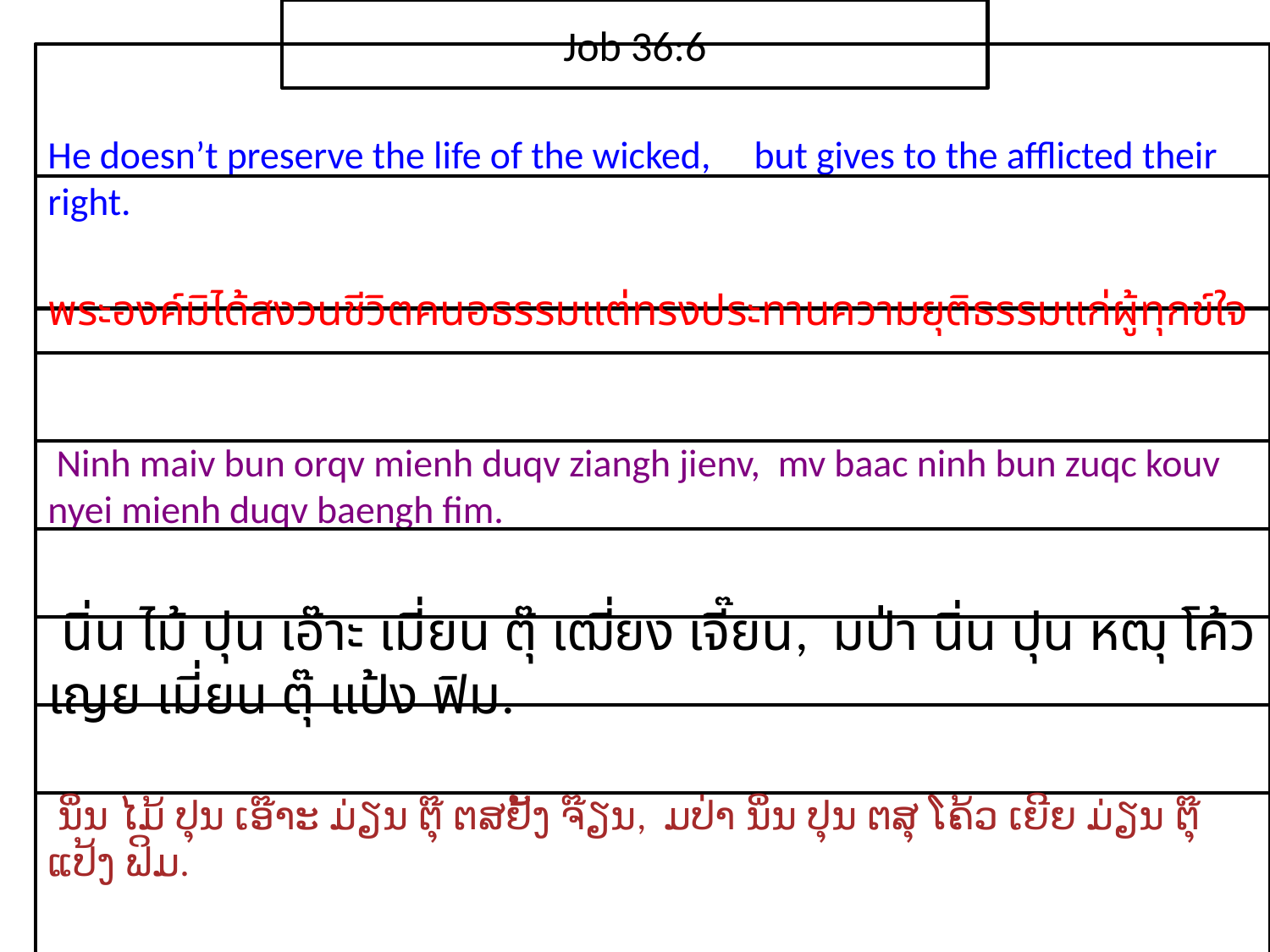

Job 36:6
He doesn’t preserve the life of the wicked,     but gives to the afflicted their right.
​พระ​องค์​มิได้​สงวน​ชีวิต​คน​อธรรมแต่​ทรง​ประทาน​ความ​ยุติธรรม​แก่​ผู้​ทุกข์​ใจ
 Ninh maiv bun orqv mienh duqv ziangh jienv,  mv baac ninh bun zuqc kouv nyei mienh duqv baengh fim.
 นิ่น ไม้ ปุน เอ๊าะ เมี่ยน ตุ๊ เฒี่ยง เจี๊ยน,  มป่า นิ่น ปุน หฒุ โค้ว เญย เมี่ยน ตุ๊ แป้ง ฟิม.
 ນິ່ນ ໄມ້ ປຸນ ເອ໊າະ ມ່ຽນ ຕຸ໊ ຕສຢັ້ງ ຈ໊ຽນ,  ມປ່າ ນິ່ນ ປຸນ ຕສຸ ໂຄ້ວ ເຍີຍ ມ່ຽນ ຕຸ໊ ແປ້ງ ຟິມ.